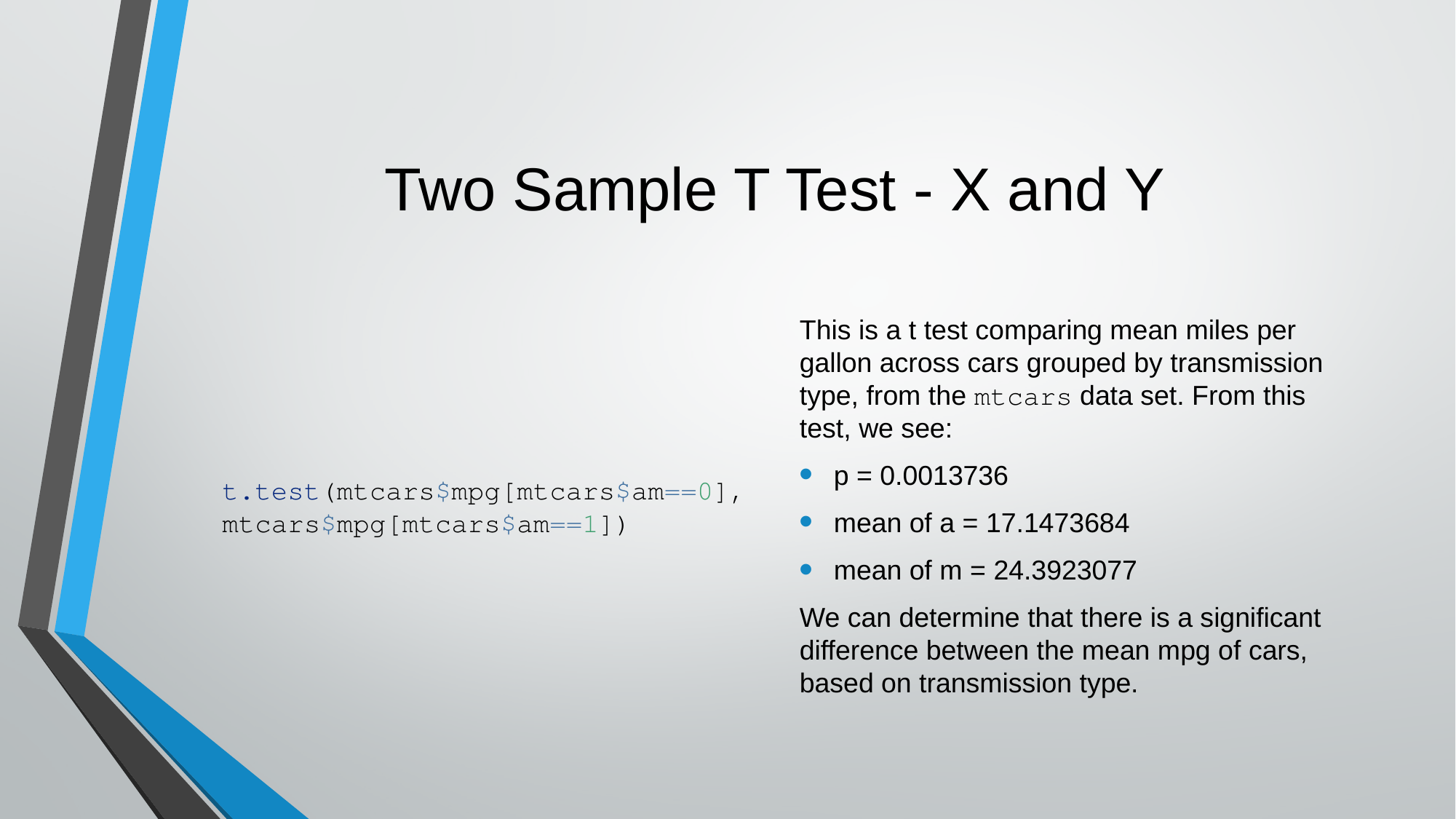

# Two Sample T Test - X and Y
t.test(mtcars$mpg[mtcars$am==0], mtcars$mpg[mtcars$am==1])
This is a t test comparing mean miles per gallon across cars grouped by transmission type, from the mtcars data set. From this test, we see:
p = 0.0013736
mean of a = 17.1473684
mean of m = 24.3923077
We can determine that there is a significant difference between the mean mpg of cars, based on transmission type.